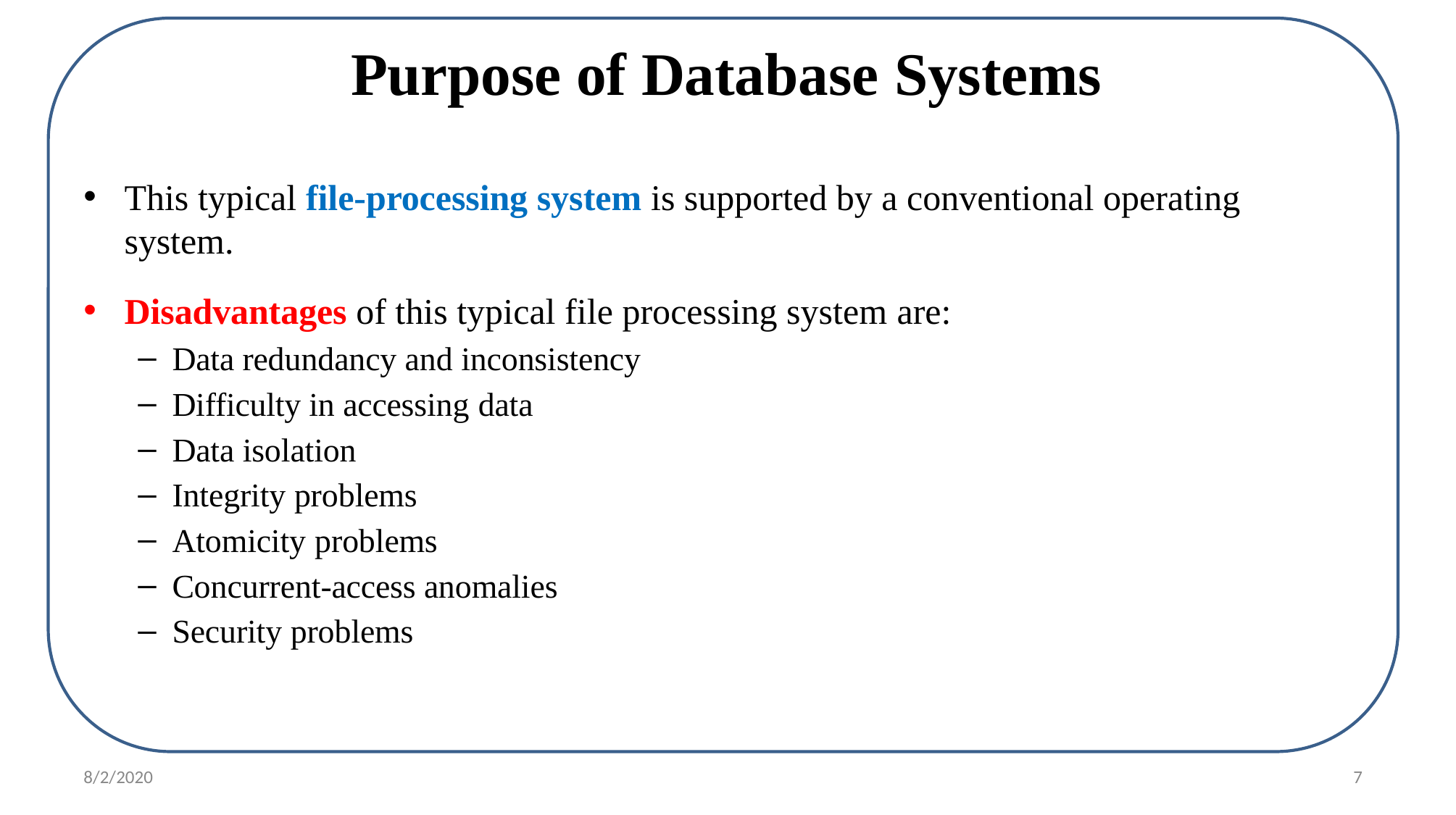

# Purpose of Database Systems
This typical file-processing system is supported by a conventional operating system.
Disadvantages of this typical file processing system are:
Data redundancy and inconsistency
Difficulty in accessing data
Data isolation
Integrity problems
Atomicity problems
Concurrent-access anomalies
Security problems
8/2/2020
7